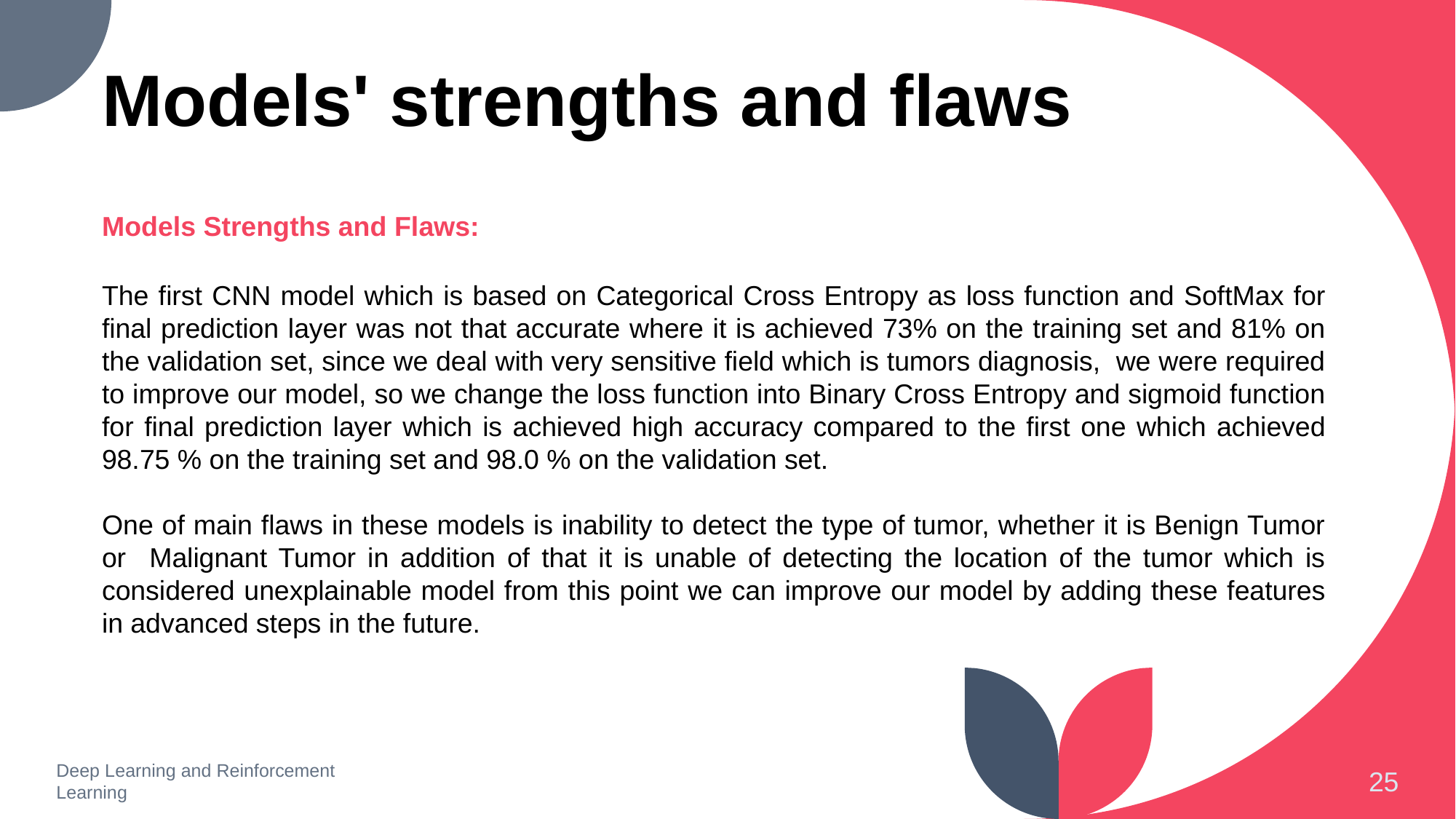

# Models' strengths and flaws
Models Strengths and Flaws:

The first CNN model which is based on Categorical Cross Entropy as loss function and SoftMax for final prediction layer was not that accurate where it is achieved 73% on the training set and 81% on the validation set, since we deal with very sensitive field which is tumors diagnosis,  we were required to improve our model, so we change the loss function into Binary Cross Entropy and sigmoid function for final prediction layer which is achieved high accuracy compared to the first one which achieved 98.75 % on the training set and 98.0 % on the validation set.

One of main flaws in these models is inability to detect the type of tumor, whether it is Benign Tumor or  Malignant Tumor in addition of that it is unable of detecting the location of the tumor which is considered unexplainable model from this point we can improve our model by adding these features in advanced steps in the future.

Deep Learning and Reinforcement Learning
25